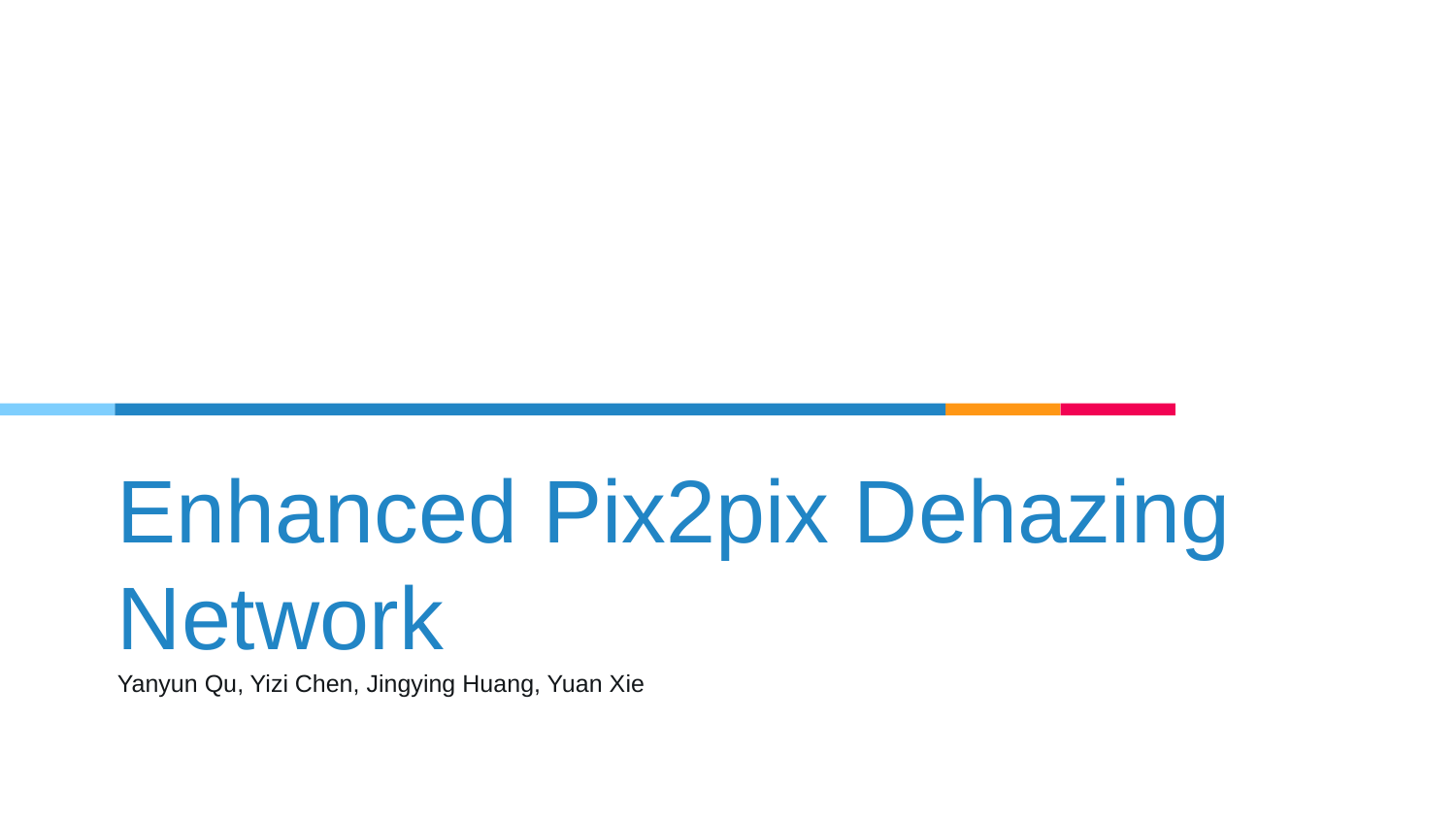

# Enhanced Pix2pix Dehazing Network Yanyun Qu, Yizi Chen, Jingying Huang, Yuan Xie